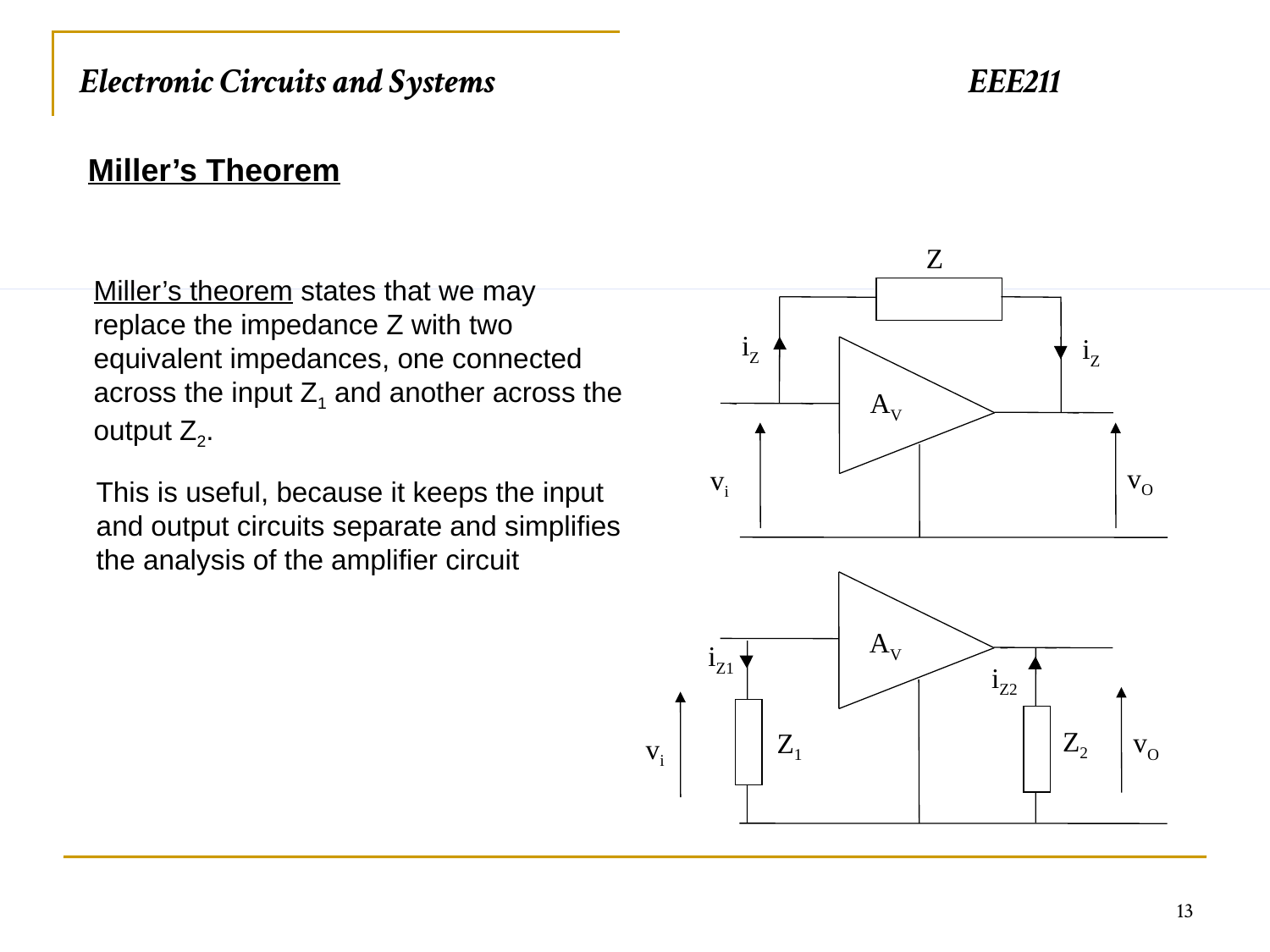

# Electronic Circuits and Systems			   	EEE211
Miller’s Theorem
Z

iZ

iZ

AV

vO
vi

AV
iZ1

iZ2

Z2
vO
Z1

vi

Miller’s theorem states that we may replace the impedance Z with two equivalent impedances, one connected across the input Z1 and another across the output Z2.

This is useful, because it keeps the input and output circuits separate and simplifies the analysis of the amplifier circuit
13